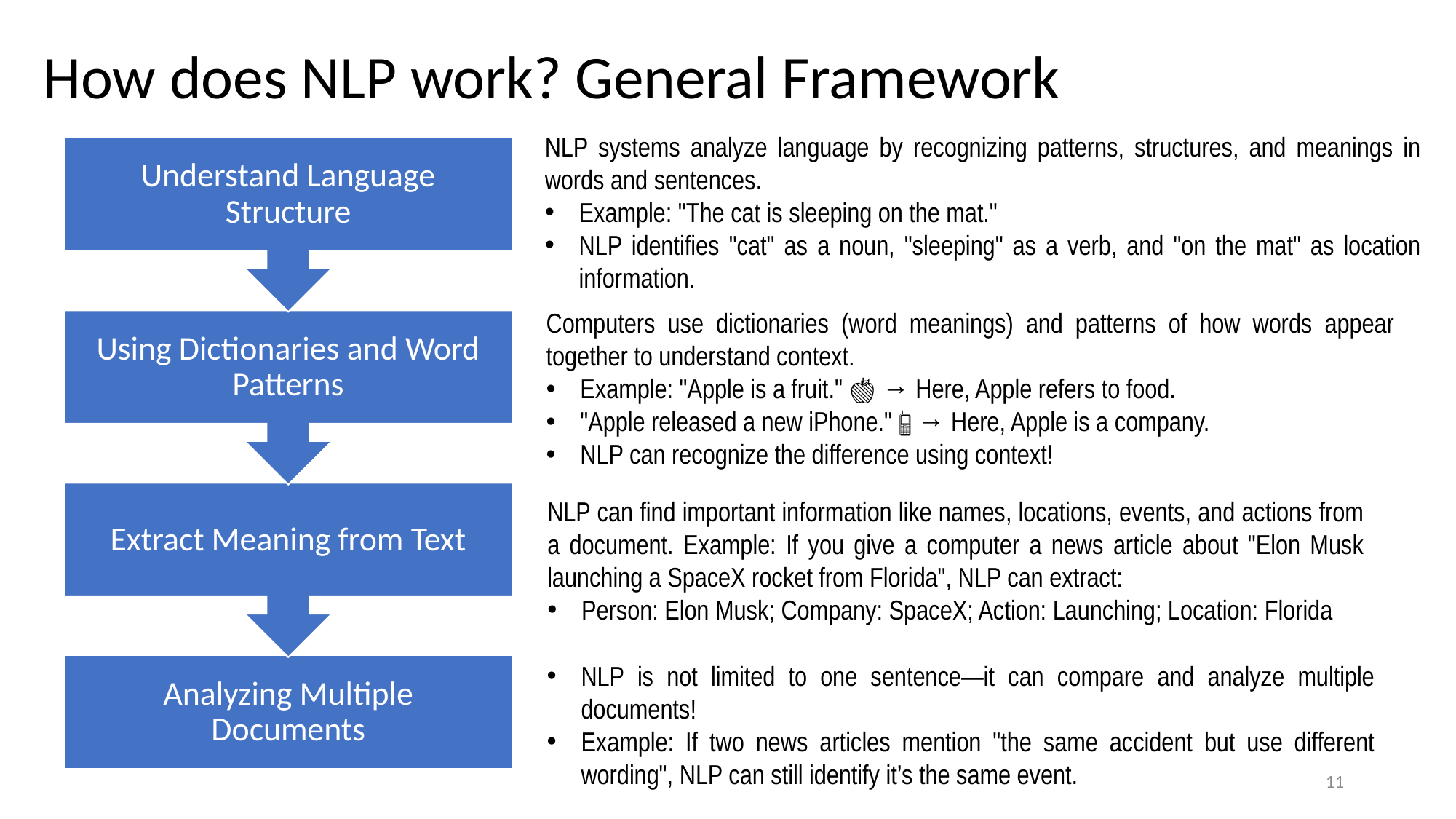

# How does NLP work? General Framework
NLP systems analyze language by recognizing patterns, structures, and meanings in words and sentences.
Example: "The cat is sleeping on the mat."
NLP identifies "cat" as a noun, "sleeping" as a verb, and "on the mat" as location information.
Analyzing Multiple Documents
Extract Meaning from Text
Using Dictionaries and Word Patterns
Understand Language Structure
Computers use dictionaries (word meanings) and patterns of how words appear together to understand context.
Example: "Apple is a fruit." 🍏 → Here, Apple refers to food.
"Apple released a new iPhone." 📱 → Here, Apple is a company.
NLP can recognize the difference using context!
NLP can find important information like names, locations, events, and actions from a document. Example: If you give a computer a news article about "Elon Musk launching a SpaceX rocket from Florida", NLP can extract:
Person: Elon Musk; Company: SpaceX; Action: Launching; Location: Florida
NLP is not limited to one sentence—it can compare and analyze multiple documents!
Example: If two news articles mention "the same accident but use different wording", NLP can still identify it’s the same event.
11